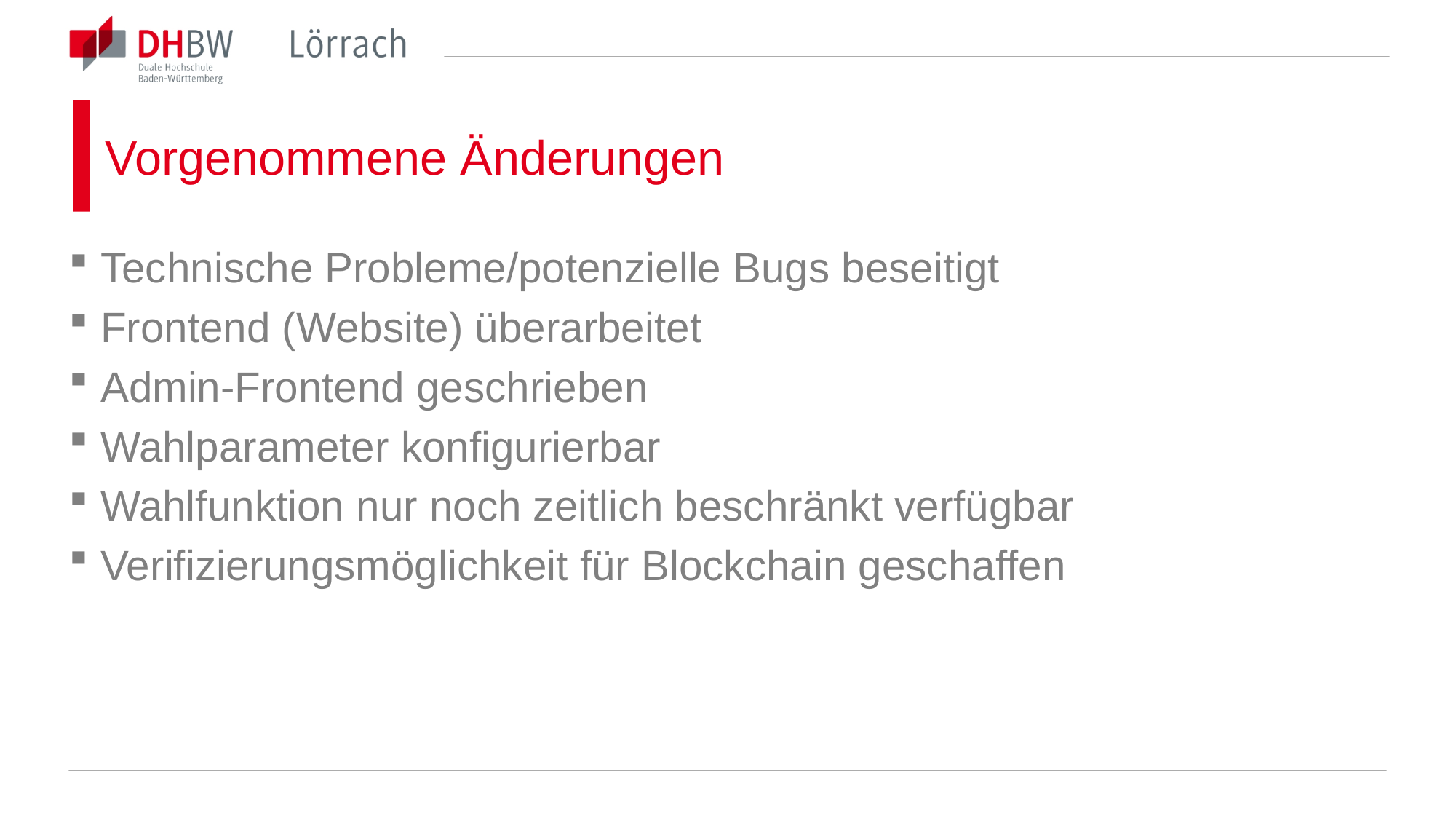

# Vorgenommene Änderungen
Technische Probleme/potenzielle Bugs beseitigt
Frontend (Website) überarbeitet
Admin-Frontend geschrieben
Wahlparameter konfigurierbar
Wahlfunktion nur noch zeitlich beschränkt verfügbar
Verifizierungsmöglichkeit für Blockchain geschaffen